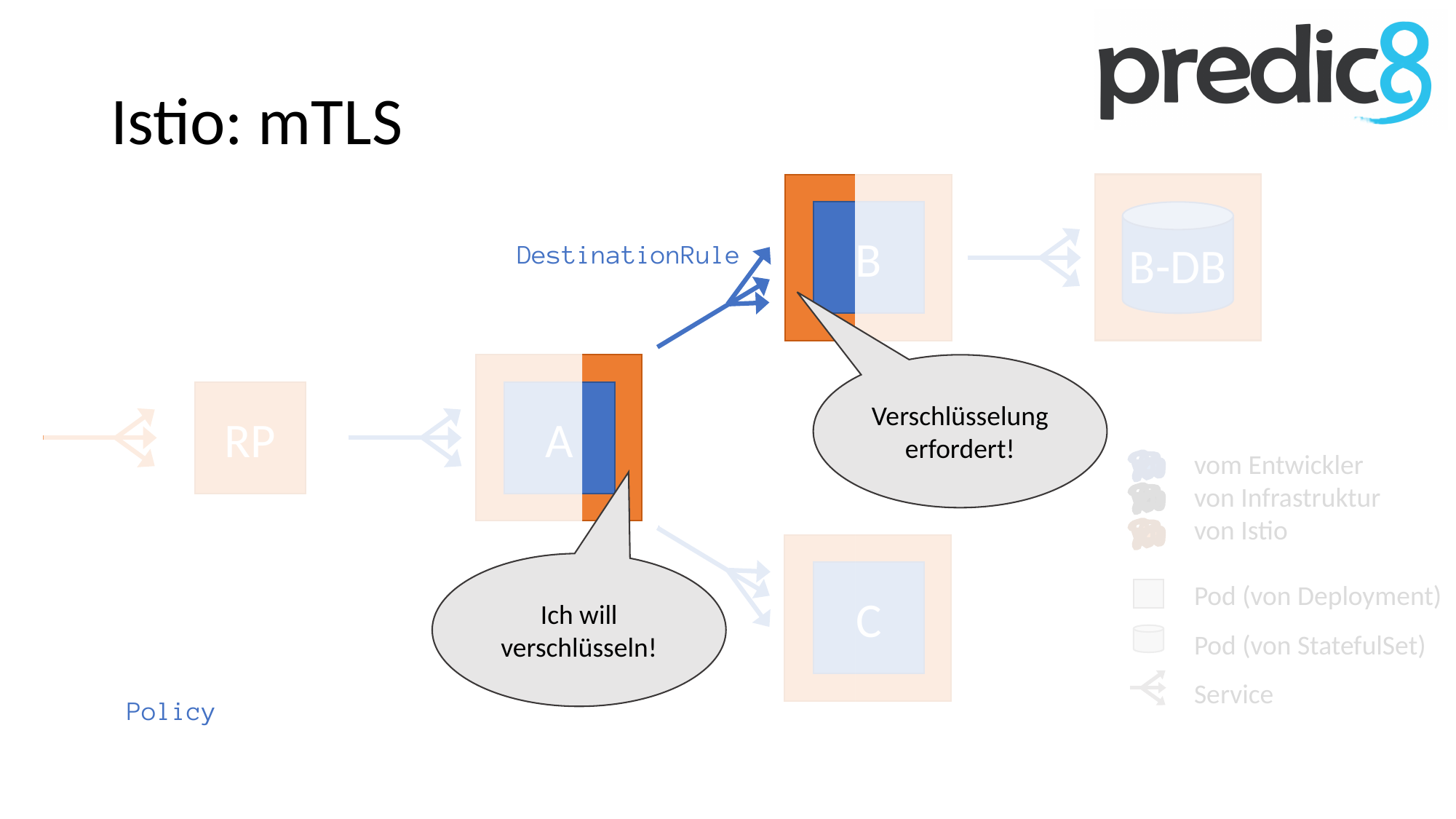

# Istio: mTLS

B
B-DB
DestinationRule

Verschlüsselung erfordert!

RP
A
vom Entwickler
von Infrastruktur
von Istio

Pod (von Deployment)
Pod (von StatefulSet)
Service

Ich will verschlüsseln!
C

Policy